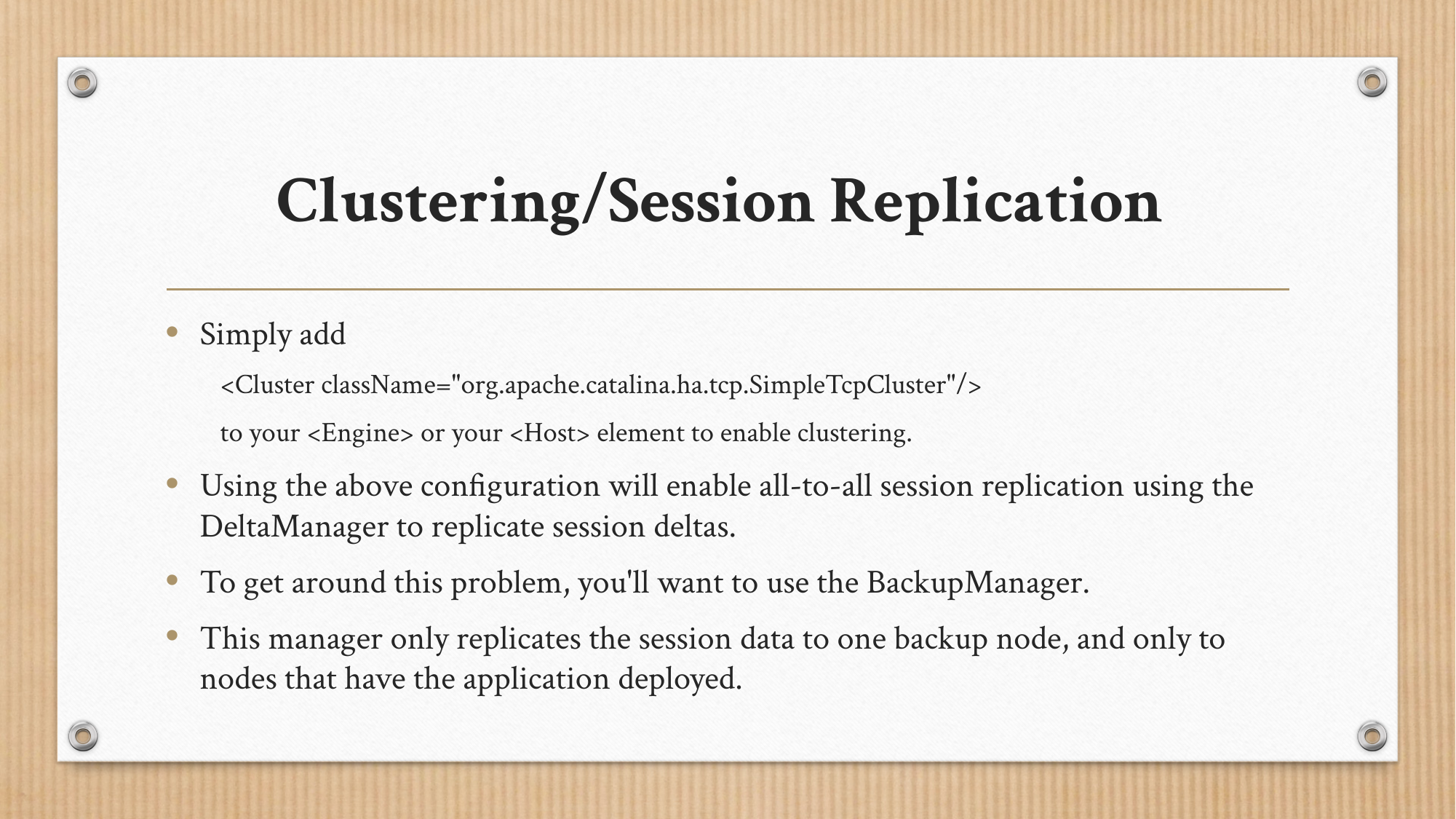

# Clustering/Session Replication
Simply add
<Cluster className="org.apache.catalina.ha.tcp.SimpleTcpCluster"/>
to your <Engine> or your <Host> element to enable clustering.
Using the above configuration will enable all-to-all session replication using the DeltaManager to replicate session deltas.
To get around this problem, you'll want to use the BackupManager.
This manager only replicates the session data to one backup node, and only to nodes that have the application deployed.